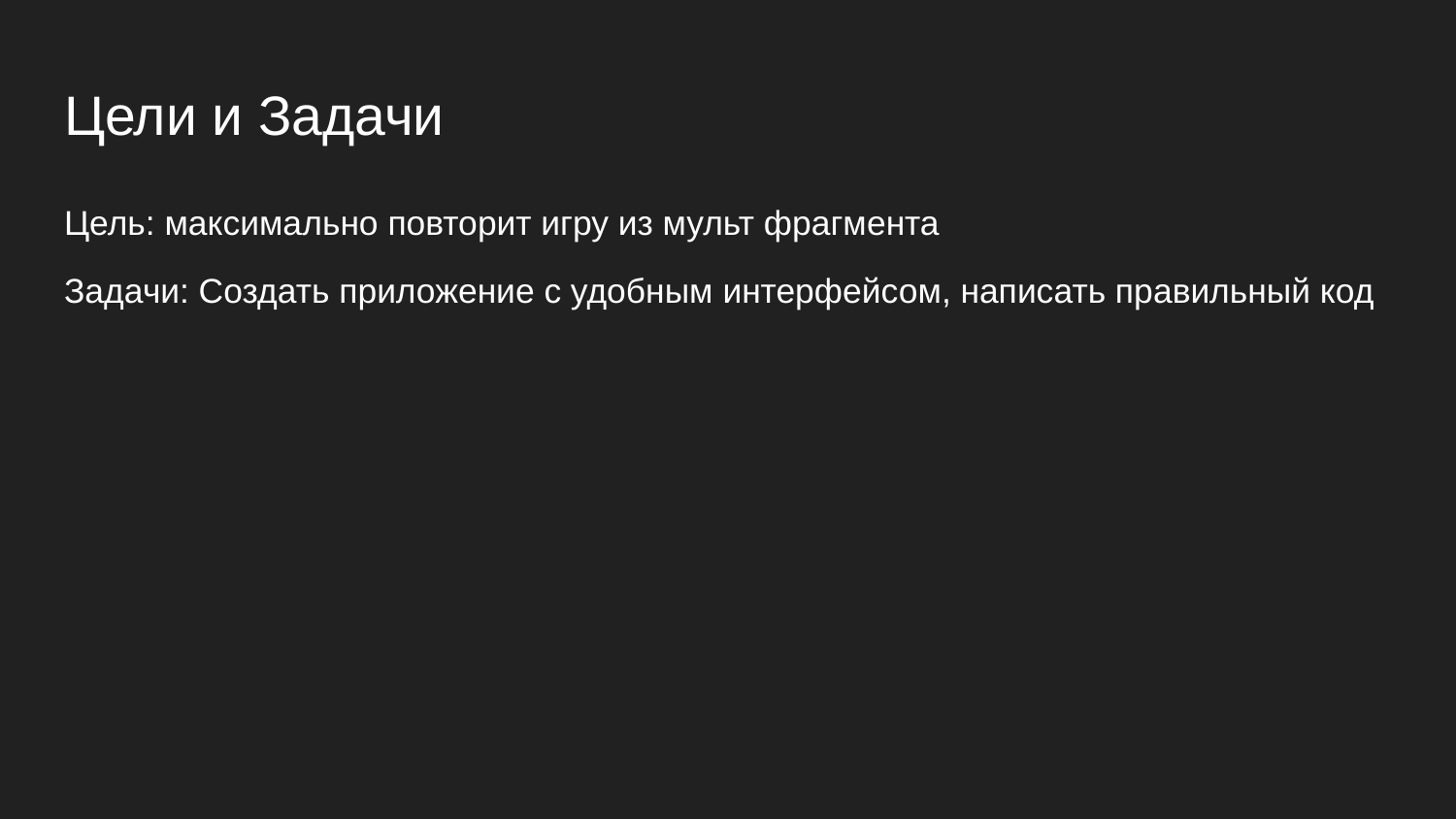

# Цели и Задачи
Цель: максимально повторит игру из мульт фрагмента
Задачи: Создать приложение с удобным интерфейсом, написать правильный код